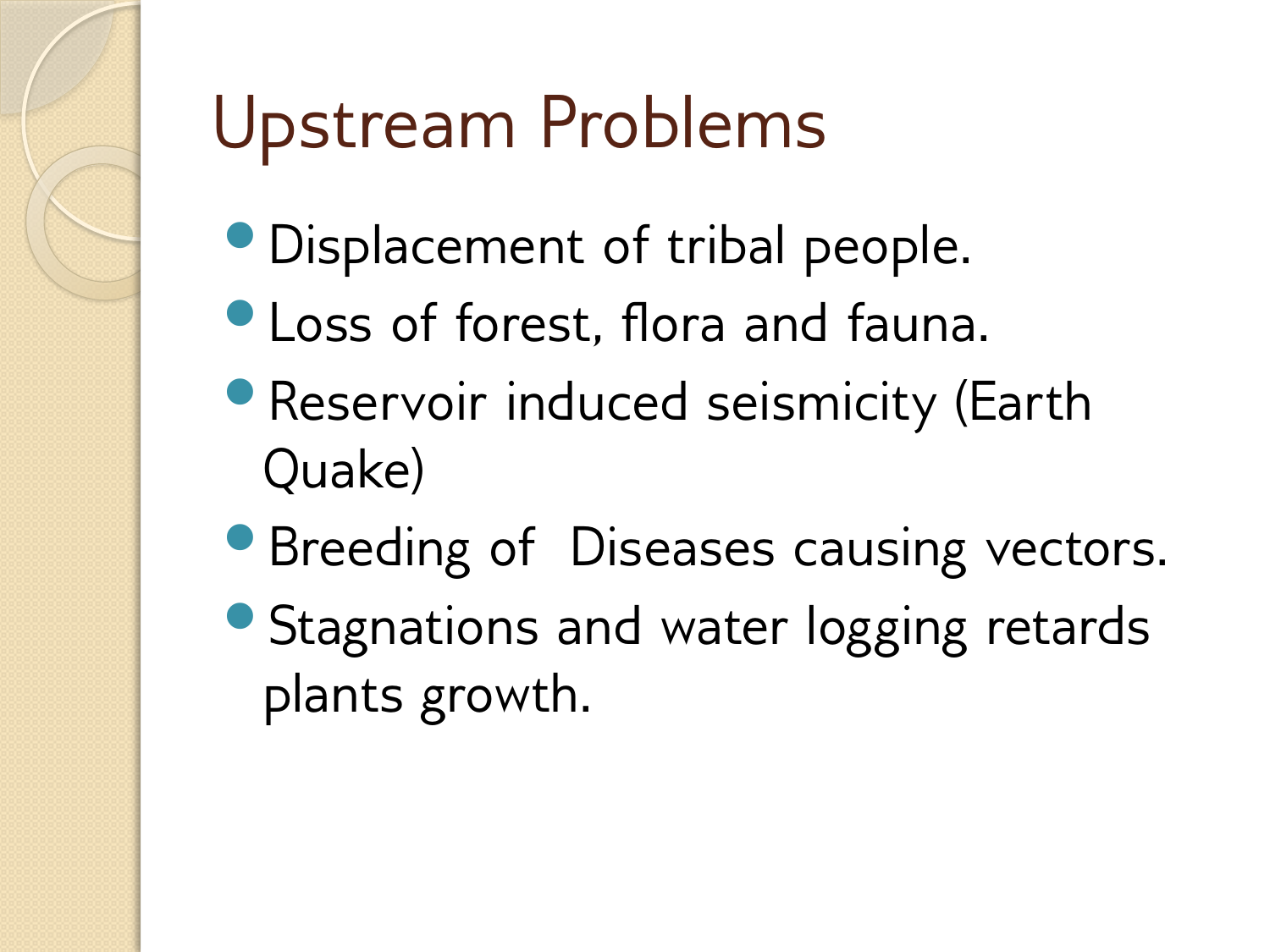

# Upstream Problems
Displacement of tribal people.
Loss of forest, flora and fauna.
Reservoir induced seismicity (Earth Quake)
Breeding of  Diseases causing vectors.
Stagnations and water logging retards plants growth.